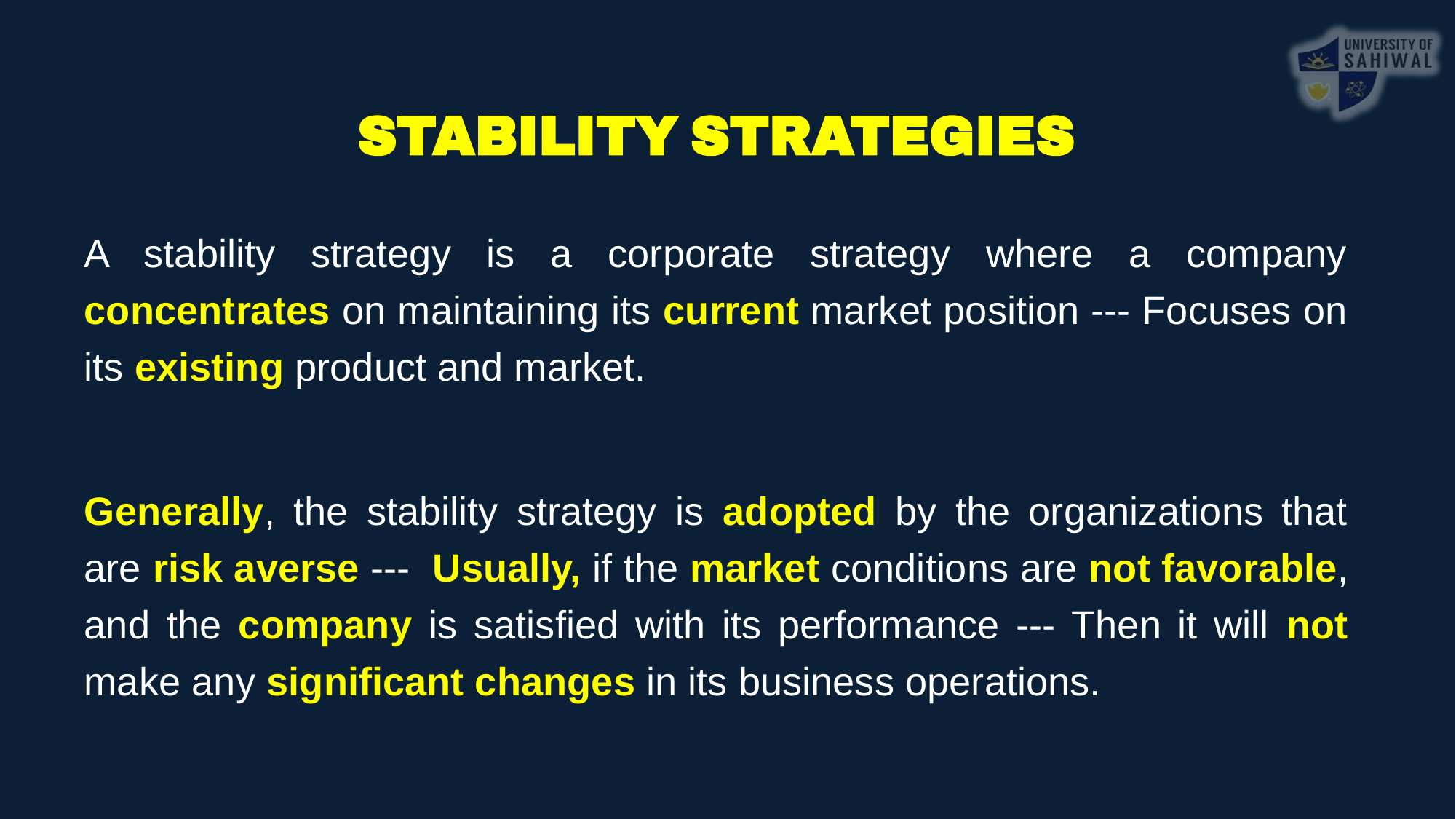

STABILITY STRATEGIES

A stability strategy is a corporate strategy where a company concentrates on maintaining its current market position --- Focuses on its existing product and market.

Generally, the stability strategy is adopted by the organizations that are risk averse ---  Usually, if the market conditions are not favorable, and the company is satisfied with its performance --- Then it will not make any significant changes in its business operations.